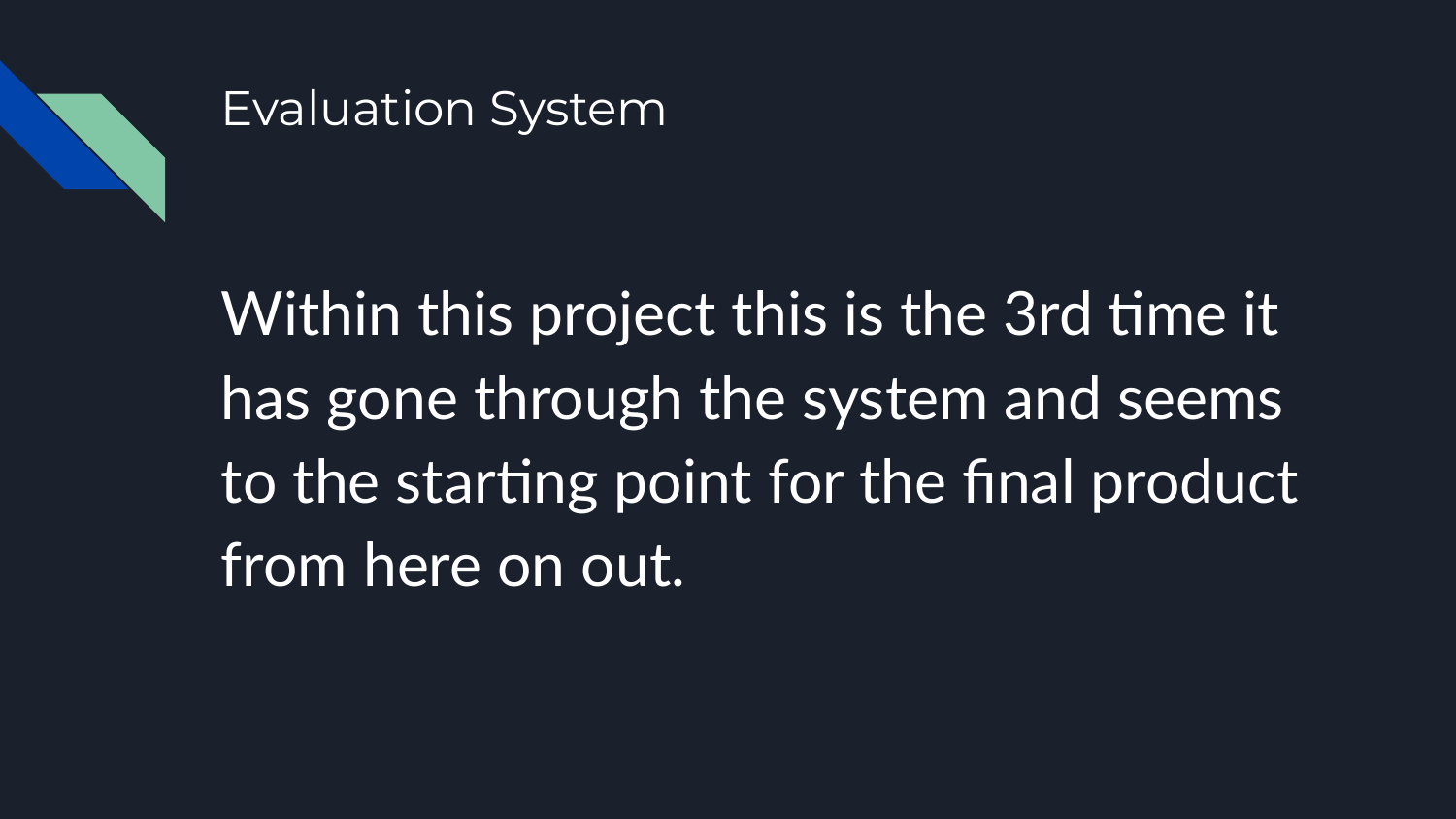

# Evaluation System
Within this project this is the 3rd time it has gone through the system and seems to the starting point for the final product from here on out.